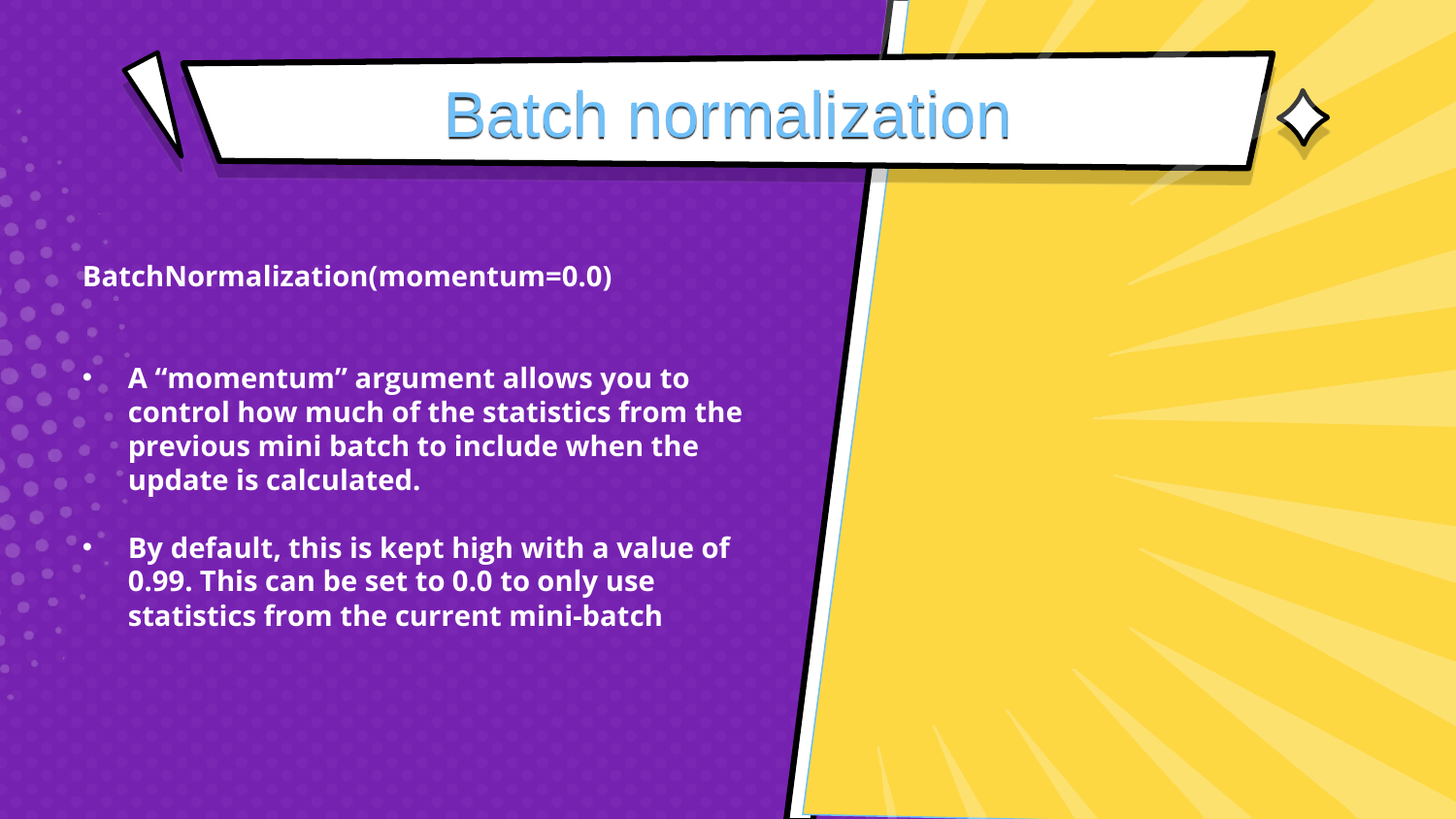

# Batch normalization
BatchNormalization(momentum=0.0)

A “momentum” argument allows you to control how much of the statistics from the previous mini batch to include when the update is calculated.

By default, this is kept high with a value of 0.99. This can be set to 0.0 to only use statistics from the current mini-batch